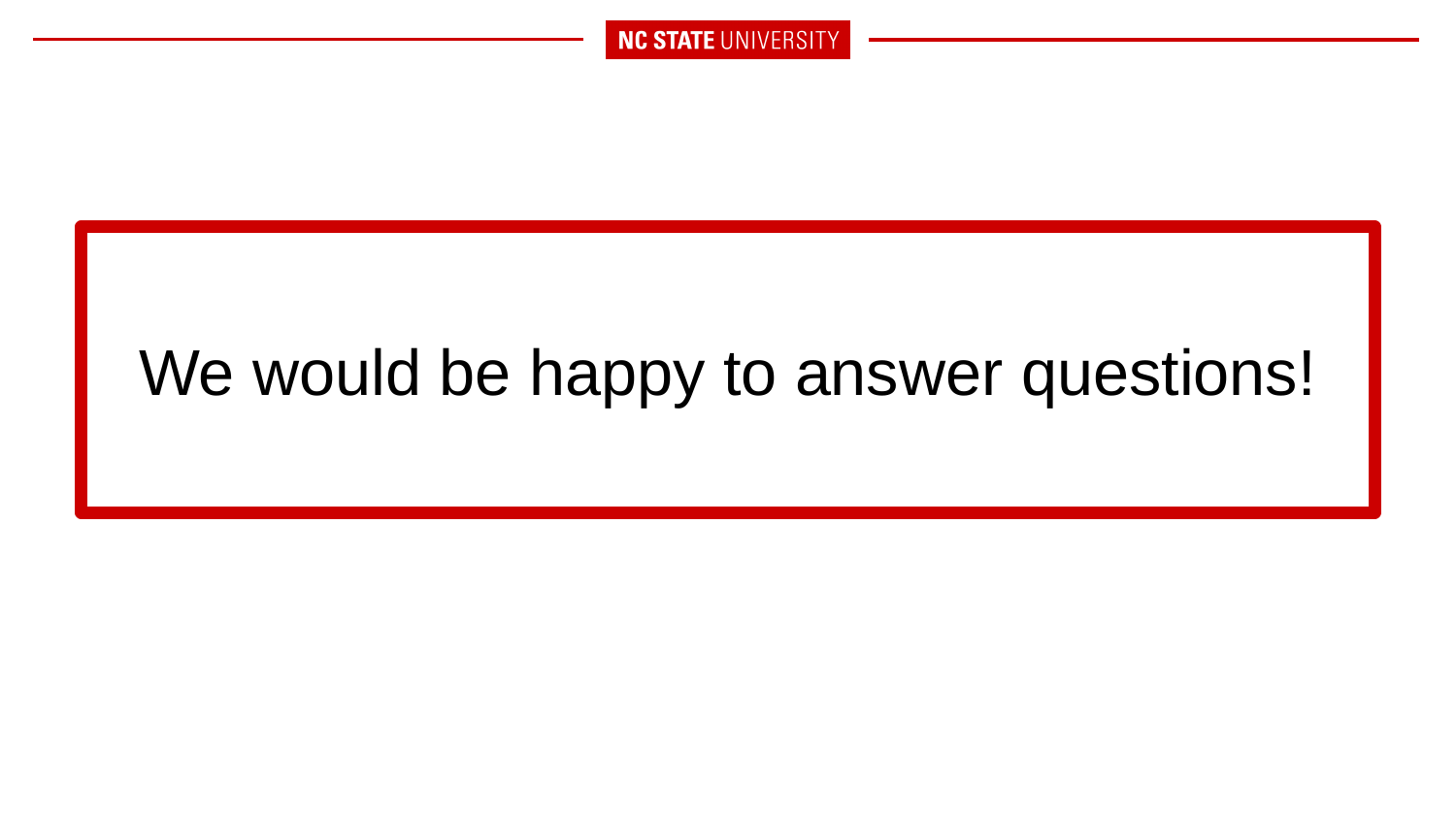

# We would be happy to answer questions!